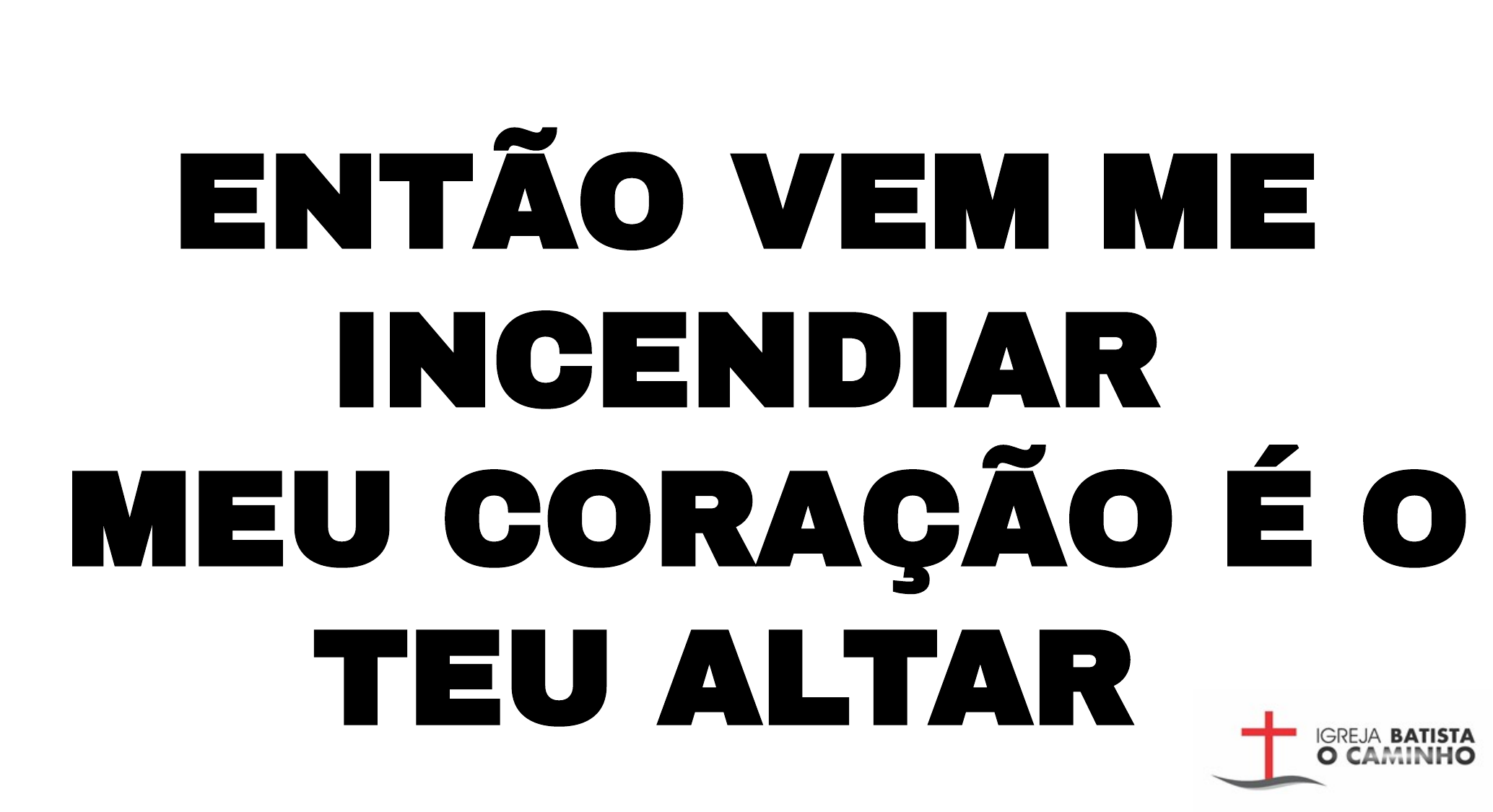

ENTÃO VEM ME INCENDIAR
 MEU CORAÇÃO É O TEU ALTAR